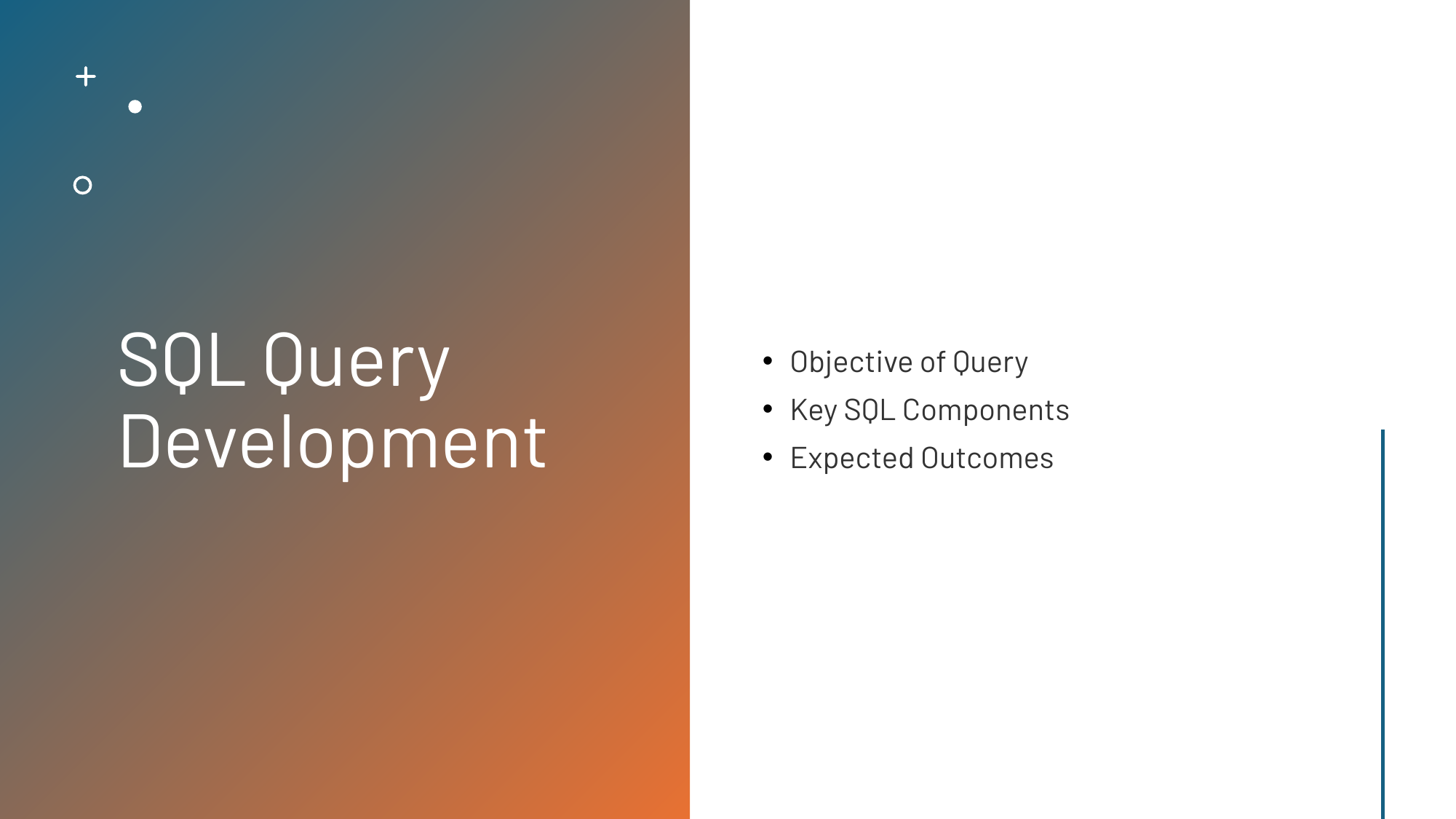

# SQL Query Development
Objective of Query
Key SQL Components
Expected Outcomes